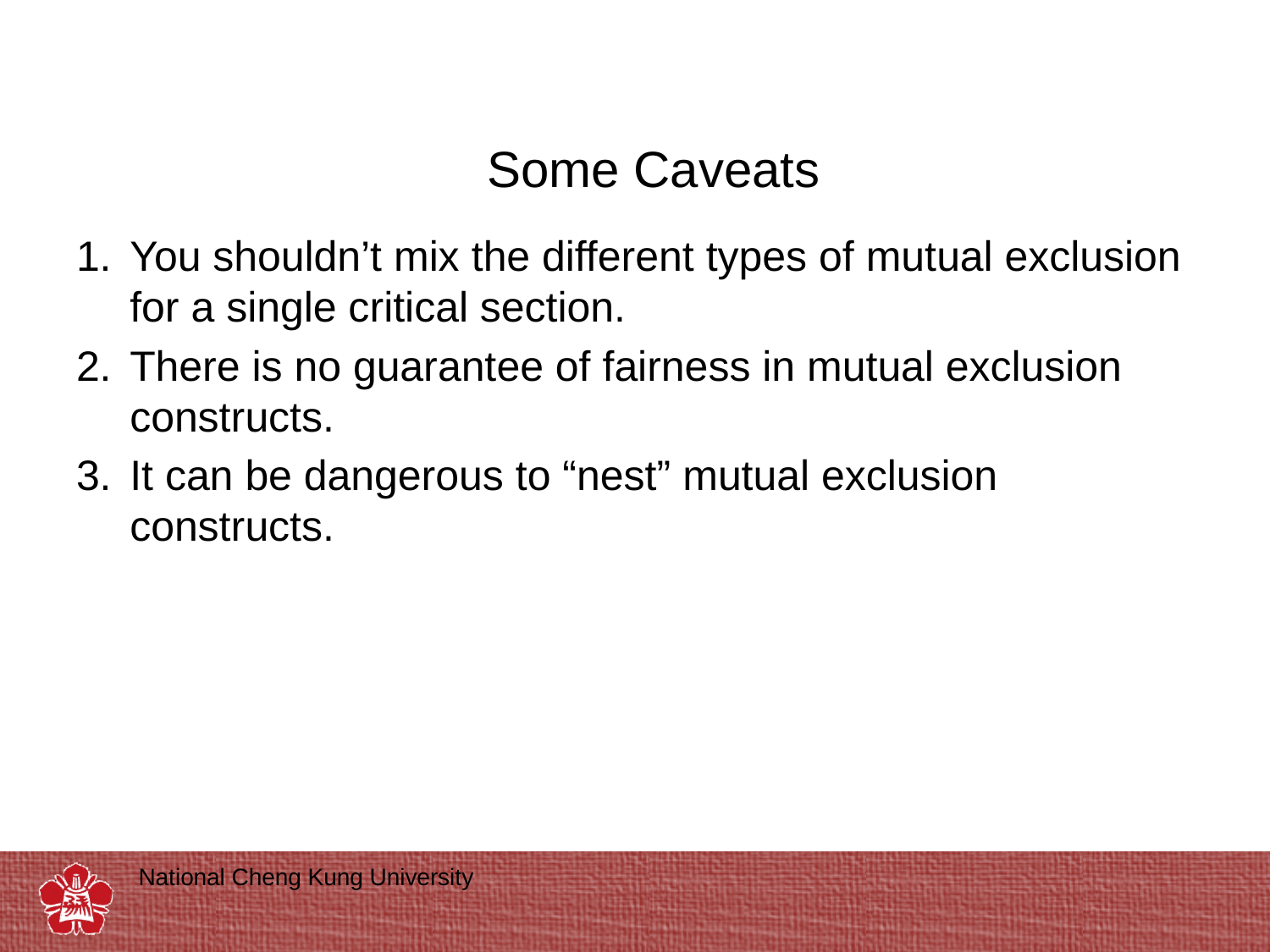

# Some Caveats
You shouldn’t mix the different types of mutual exclusion for a single critical section.
There is no guarantee of fairness in mutual exclusion constructs.
It can be dangerous to “nest” mutual exclusion constructs.